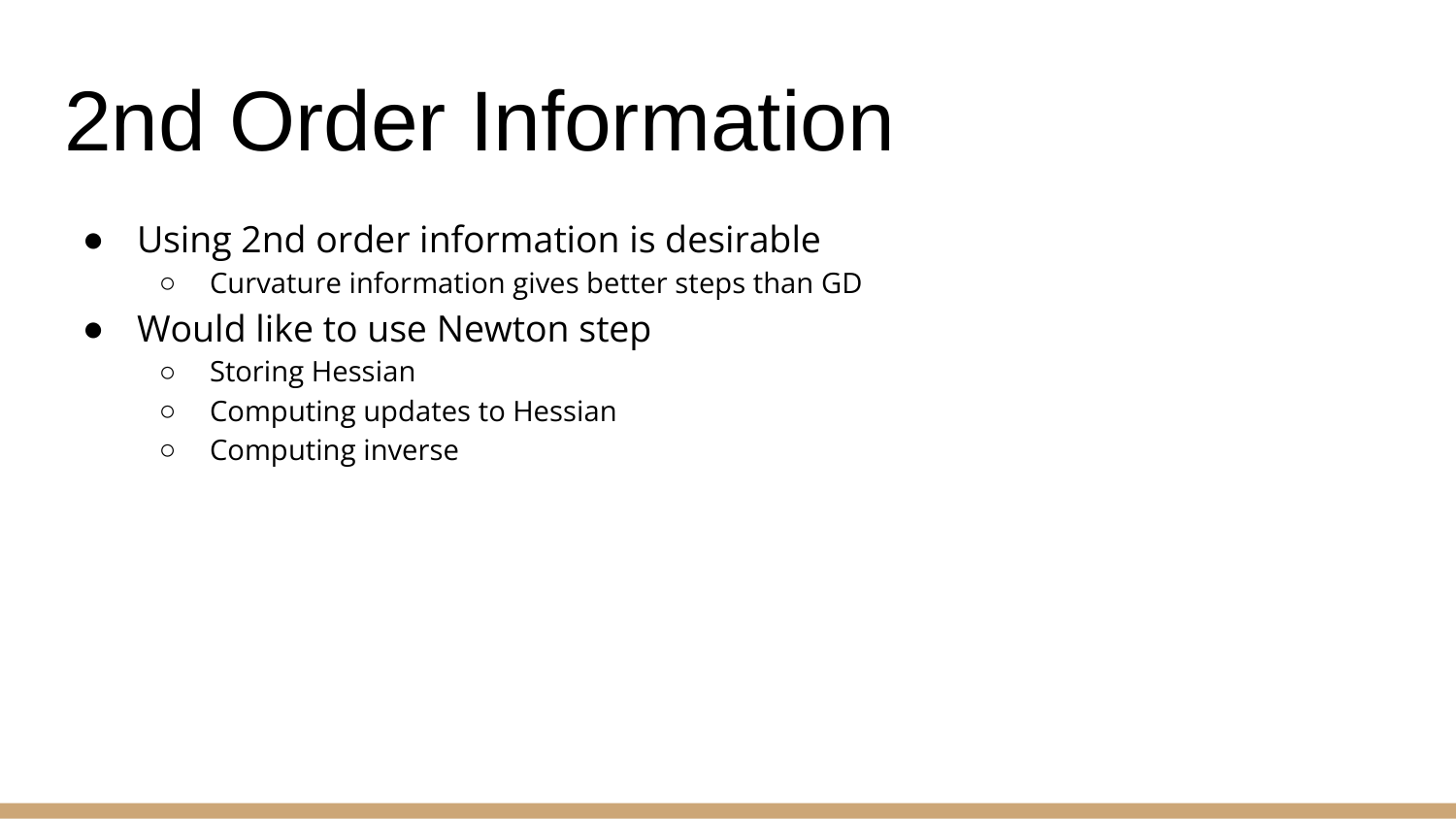

# 2nd Order Information
Using 2nd order information is desirable
Curvature information gives better steps than GD
Would like to use Newton step
Storing Hessian
Computing updates to Hessian
Computing inverse